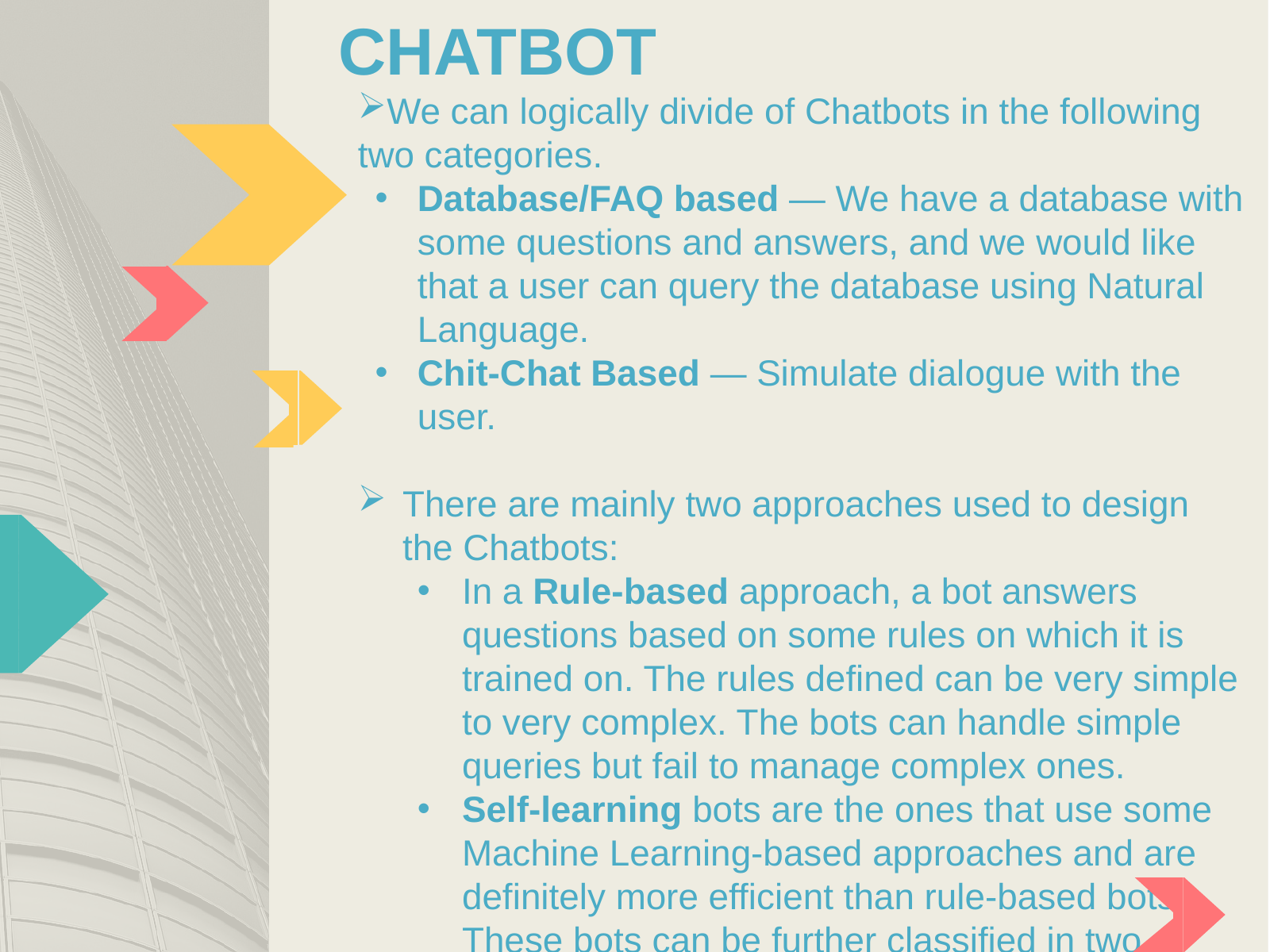

# CHATBOT
We can logically divide of Chatbots in the following two categories.
Database/FAQ based — We have a database with some questions and answers, and we would like that a user can query the database using Natural Language.
Chit-Chat Based — Simulate dialogue with the user.

There are mainly two approaches used to design the Chatbots:
In a Rule-based approach, a bot answers questions based on some rules on which it is trained on. The rules defined can be very simple to very complex. The bots can handle simple queries but fail to manage complex ones.
Self-learning bots are the ones that use some Machine Learning-based approaches and are definitely more efficient than rule-based bots. These bots can be further classified in two types: Retrieval Based or Generative.